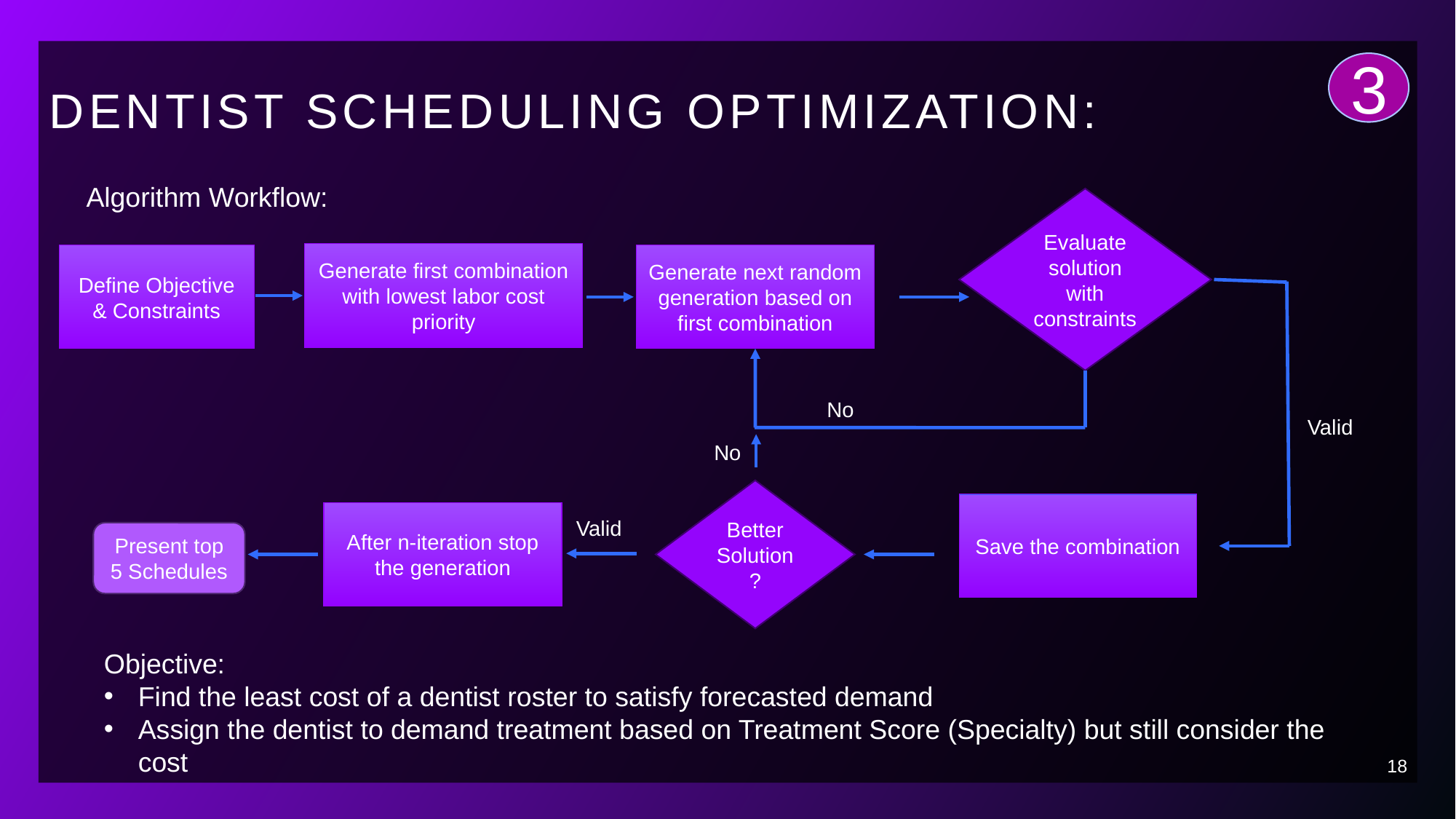

3
# DENTIST SCHEDULING OPTIMIZATION:
Algorithm Workflow:
Evaluate solution with constraints
Generate first combination with lowest labor cost priority
Define Objective & Constraints
Generate next random generation based on first combination
No
Valid
No
Better Solution ?
Save the combination
After n-iteration stop the generation
Valid
Present top 5 Schedules
Objective:
Find the least cost of a dentist roster to satisfy forecasted demand
Assign the dentist to demand treatment based on Treatment Score (Specialty) but still consider the cost
18